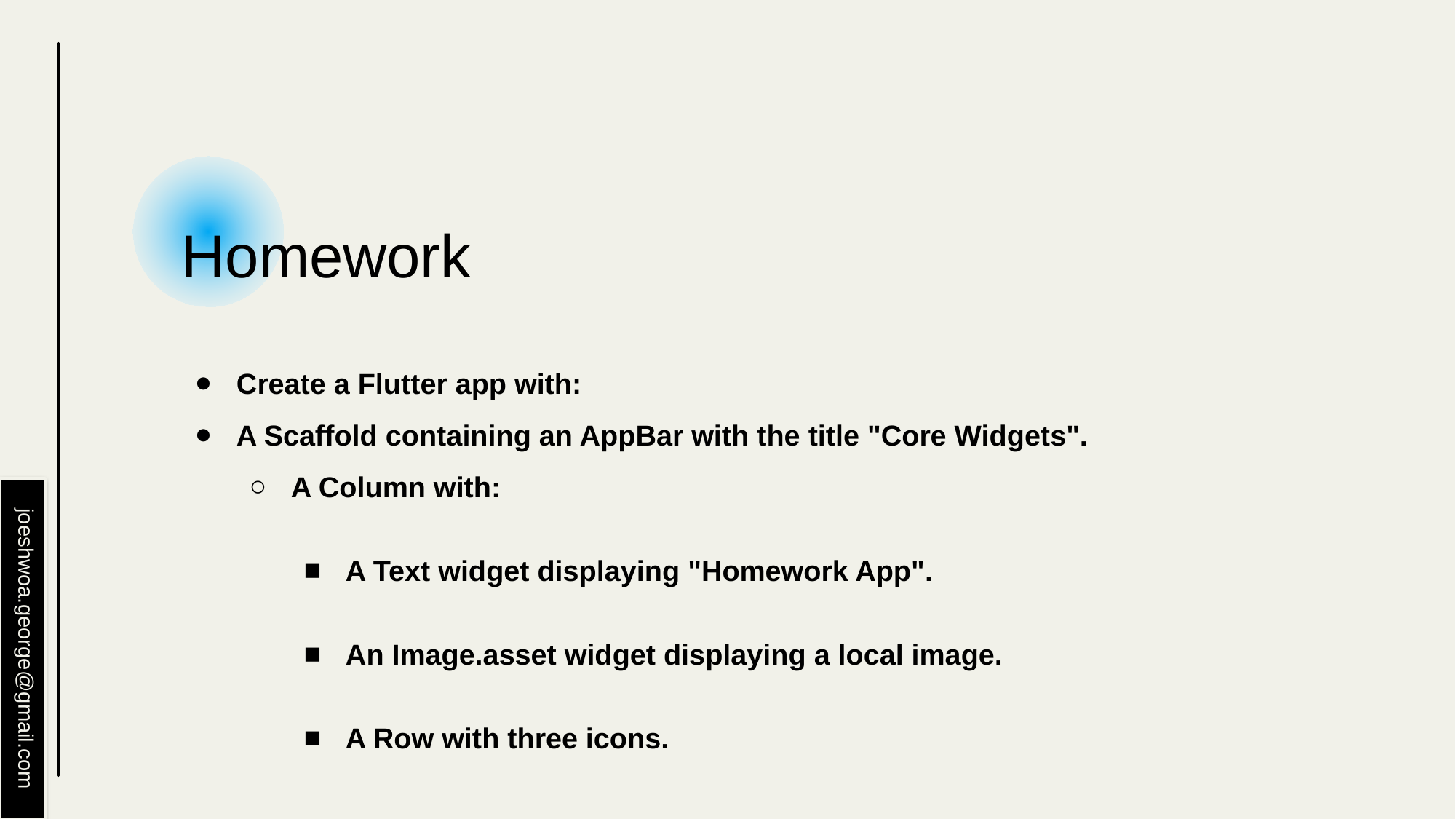

# Homework
Create a Flutter app with:
A Scaffold containing an AppBar with the title "Core Widgets".
A Column with:
A Text widget displaying "Homework App".
An Image.asset widget displaying a local image.
A Row with three icons.
joeshwoa.george@gmail.com